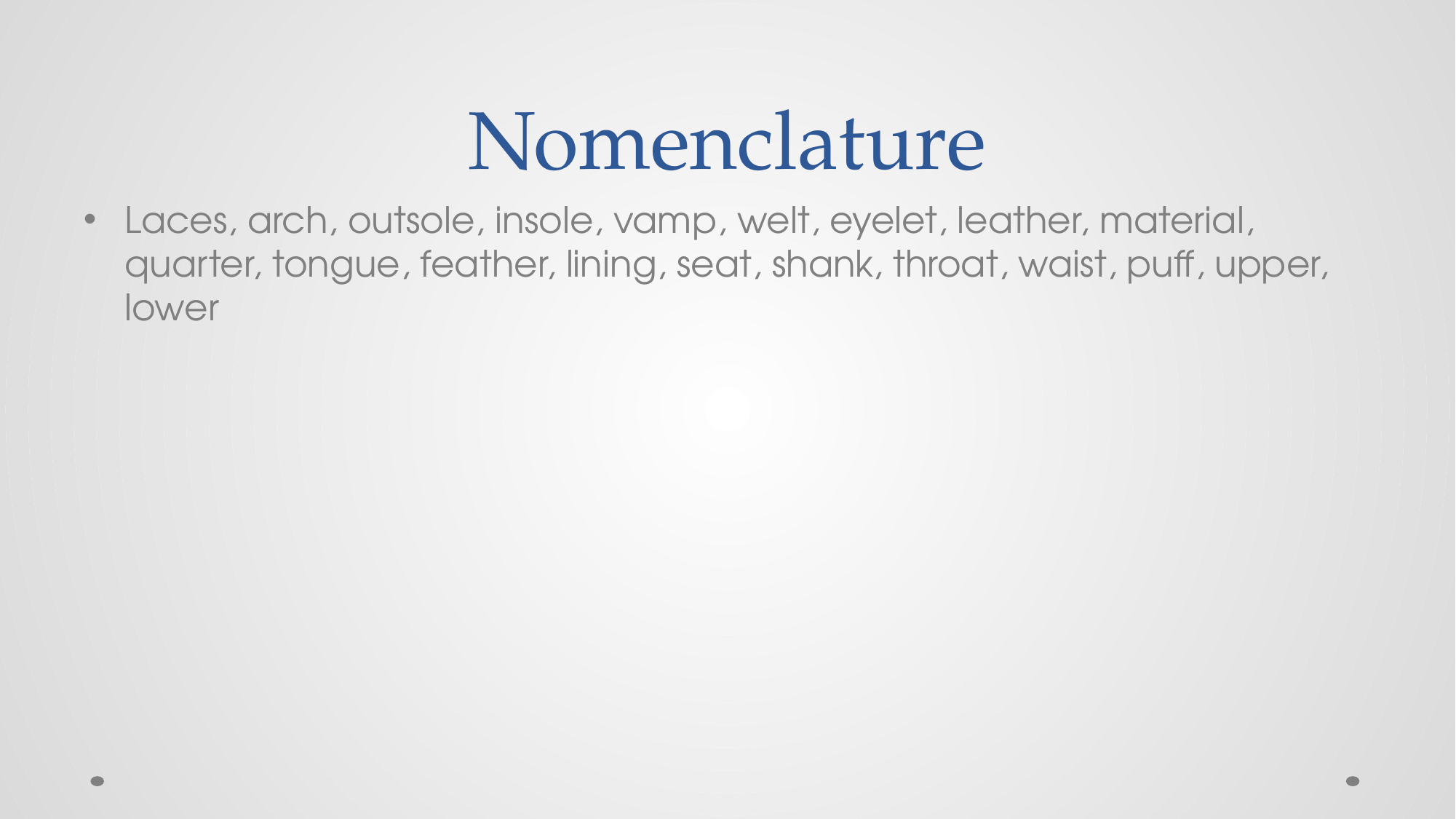

# Nomenclature
Laces, arch, outsole, insole, vamp, welt, eyelet, leather, material, quarter, tongue, feather, lining, seat, shank, throat, waist, puff, upper, lower